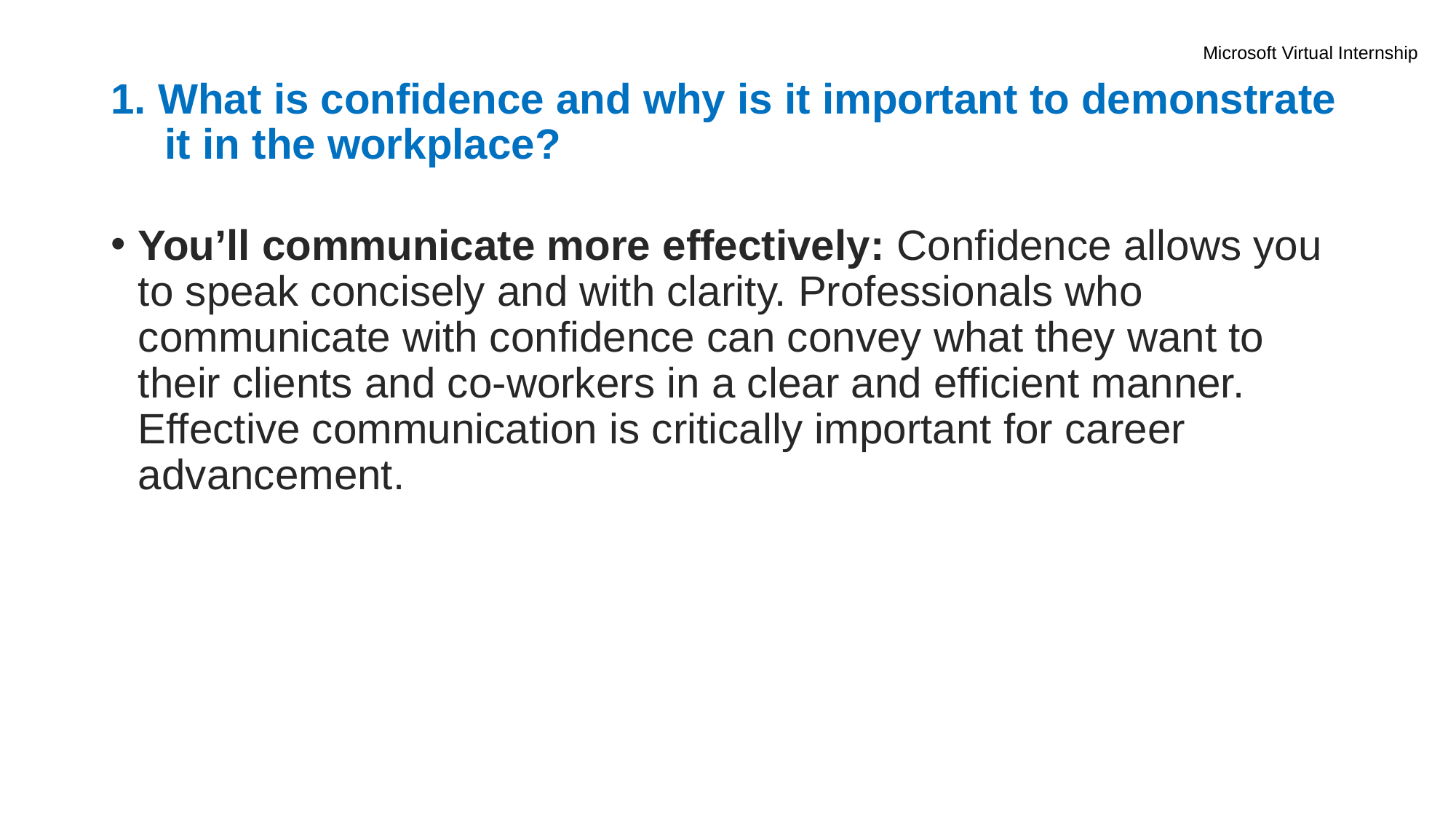

Microsoft Virtual Internship
# 1. What is confidence and why is it important to demonstrate it in the workplace?
You’ll communicate more effectively: Confidence allows you to speak concisely and with clarity. Professionals who communicate with confidence can convey what they want to their clients and co-workers in a clear and efficient manner. Effective communication is critically important for career advancement.